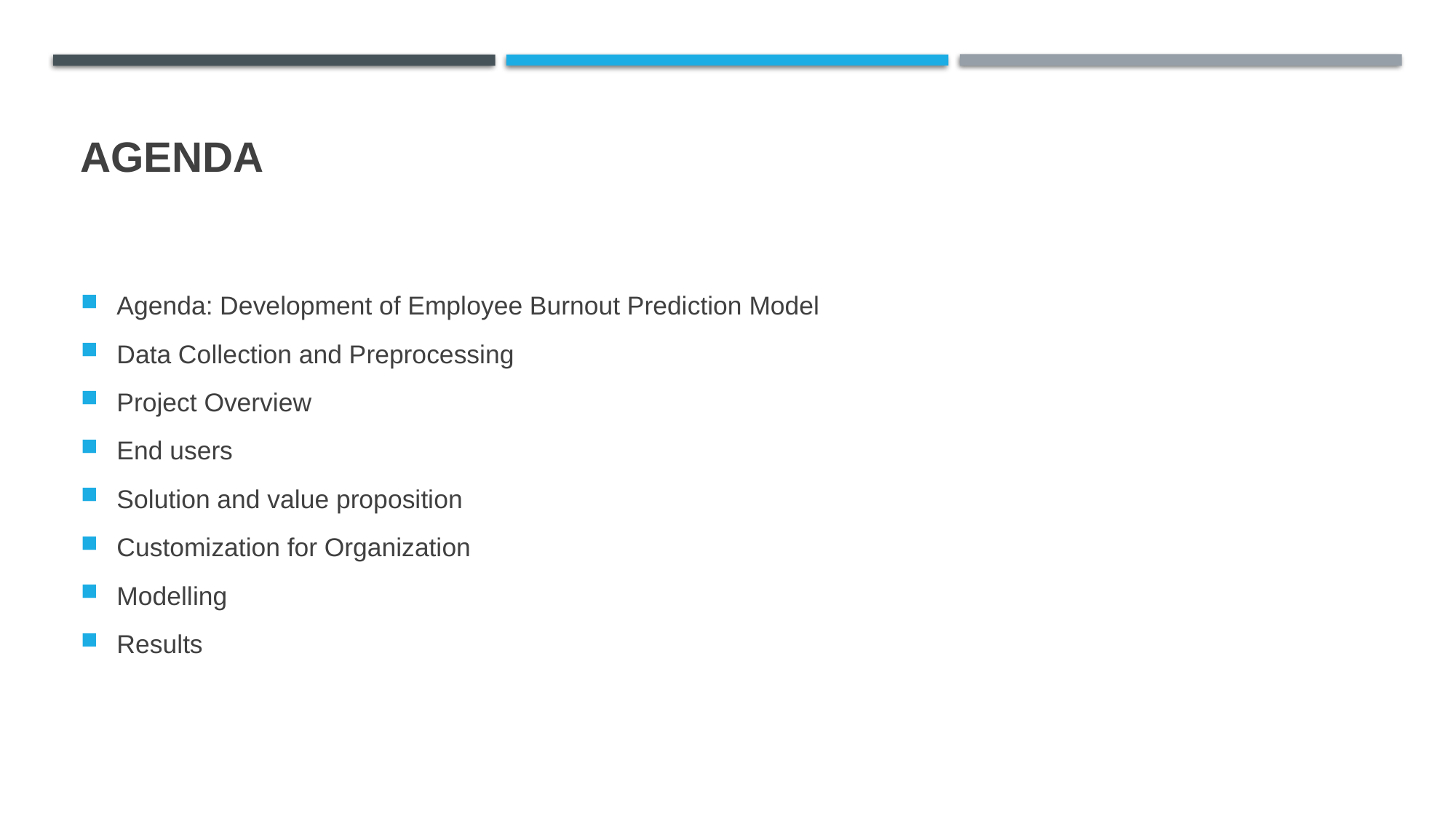

# AGENDA
Agenda: Development of Employee Burnout Prediction Model
Data Collection and Preprocessing
Project Overview
End users
Solution and value proposition
Customization for Organization
Modelling
Results